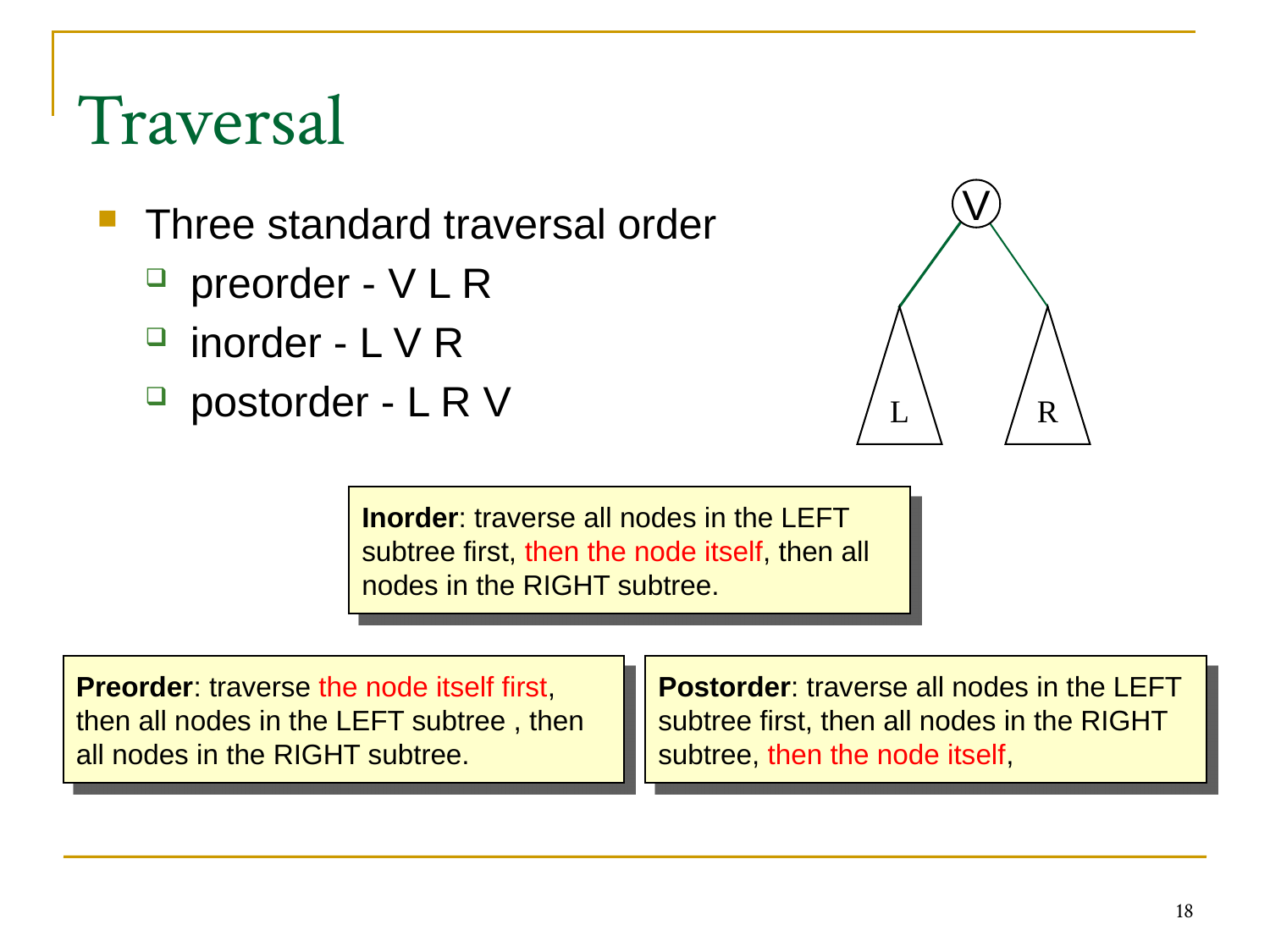

# Traversal
V

L
R
Three standard traversal order
preorder - V L R
inorder - L V R
postorder - L R V
Inorder: traverse all nodes in the LEFT subtree first, then the node itself, then all nodes in the RIGHT subtree.
Preorder: traverse the node itself first, then all nodes in the LEFT subtree , then all nodes in the RIGHT subtree.
Postorder: traverse all nodes in the LEFT subtree first, then all nodes in the RIGHT subtree, then the node itself,
18